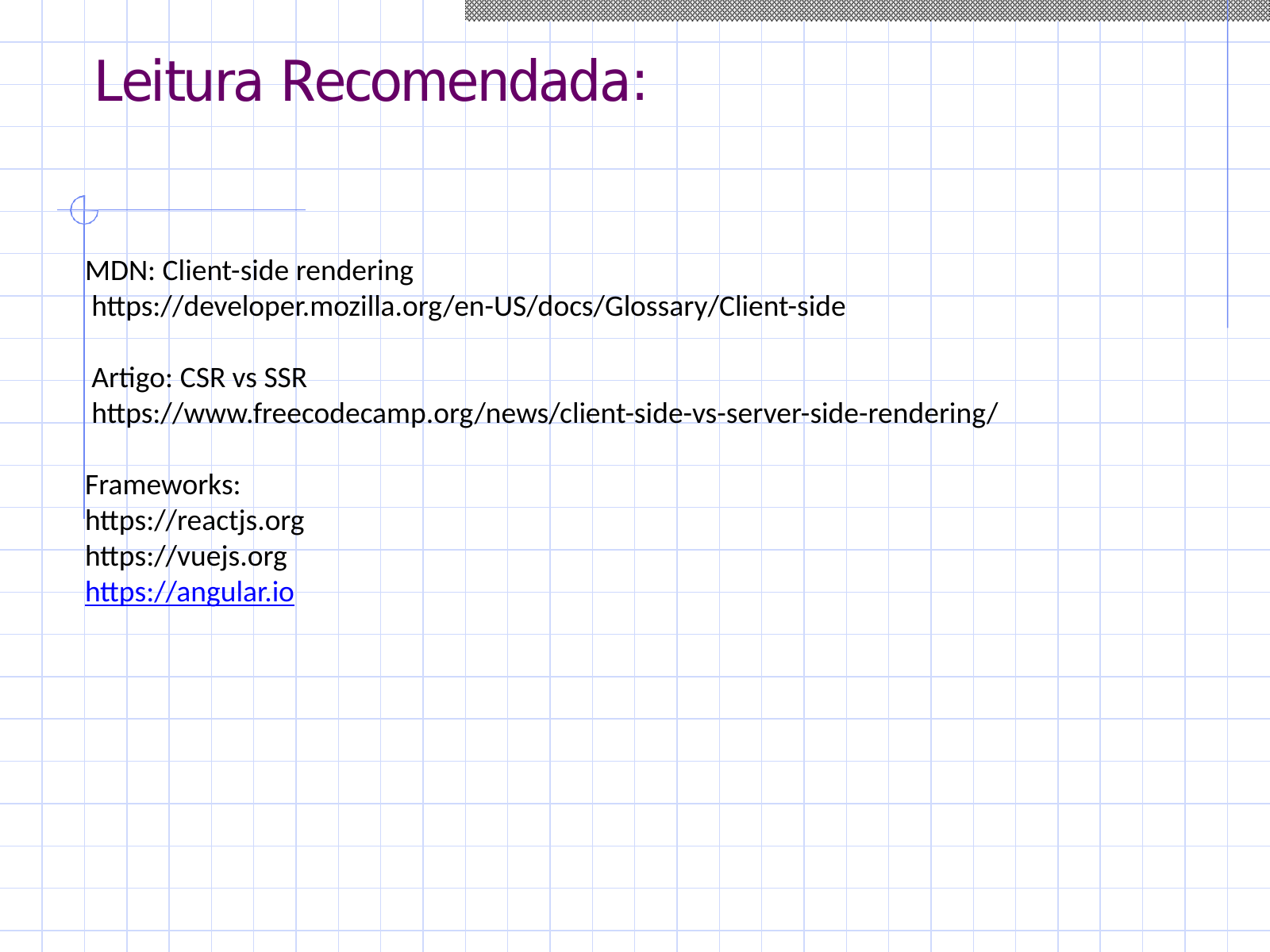

# Leitura Recomendada:

MDN: Client-side rendering
 https://developer.mozilla.org/en-US/docs/Glossary/Client-side

 Artigo: CSR vs SSR
 https://www.freecodecamp.org/news/client-side-vs-server-side-rendering/

Frameworks:
https://reactjs.org
https://vuejs.org
https://angular.io